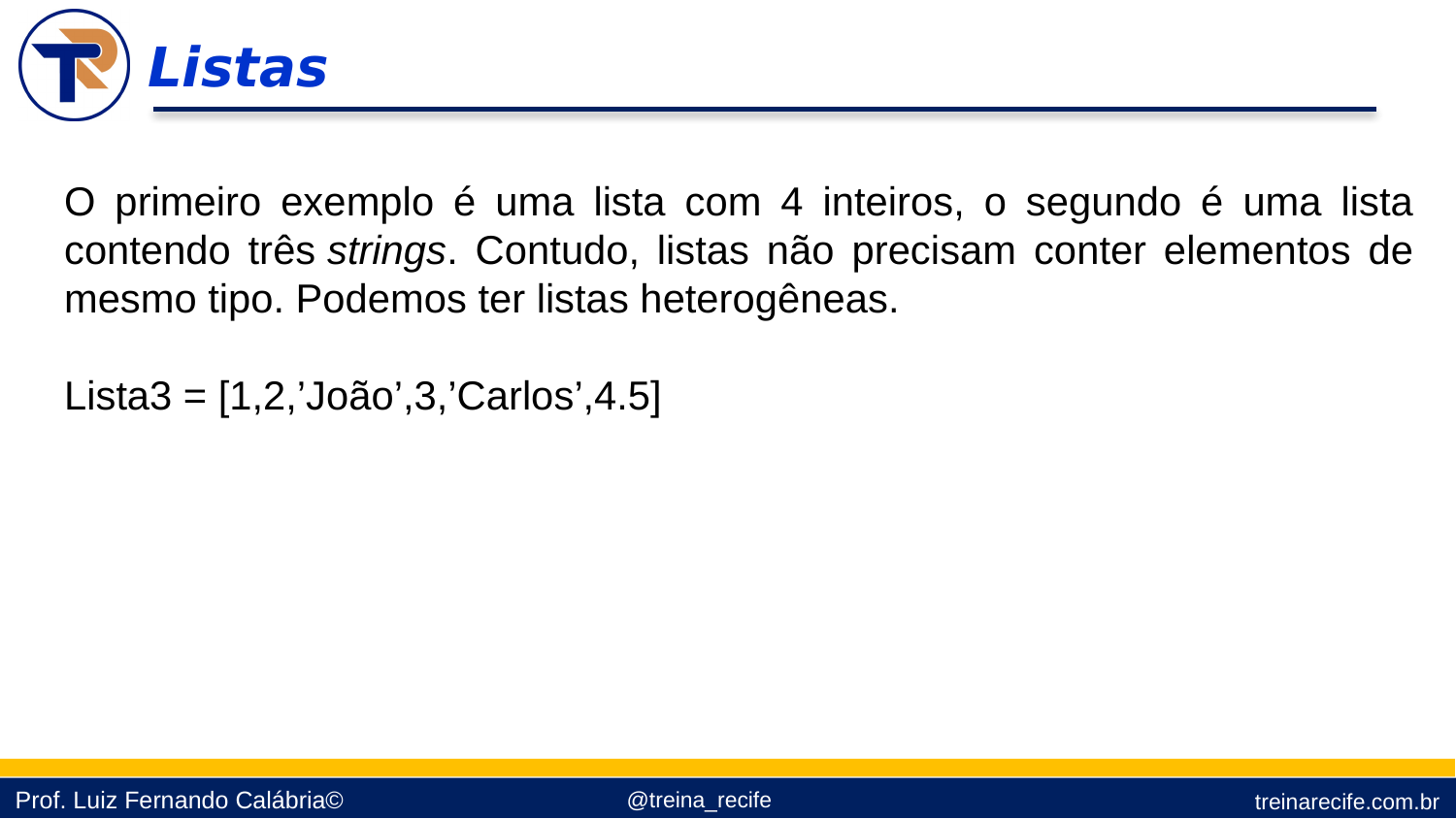

Listas
O primeiro exemplo é uma lista com 4 inteiros, o segundo é uma lista contendo três strings. Contudo, listas não precisam conter elementos de mesmo tipo. Podemos ter listas heterogêneas.

Lista3 = [1,2,’João’,3,’Carlos’,4.5]